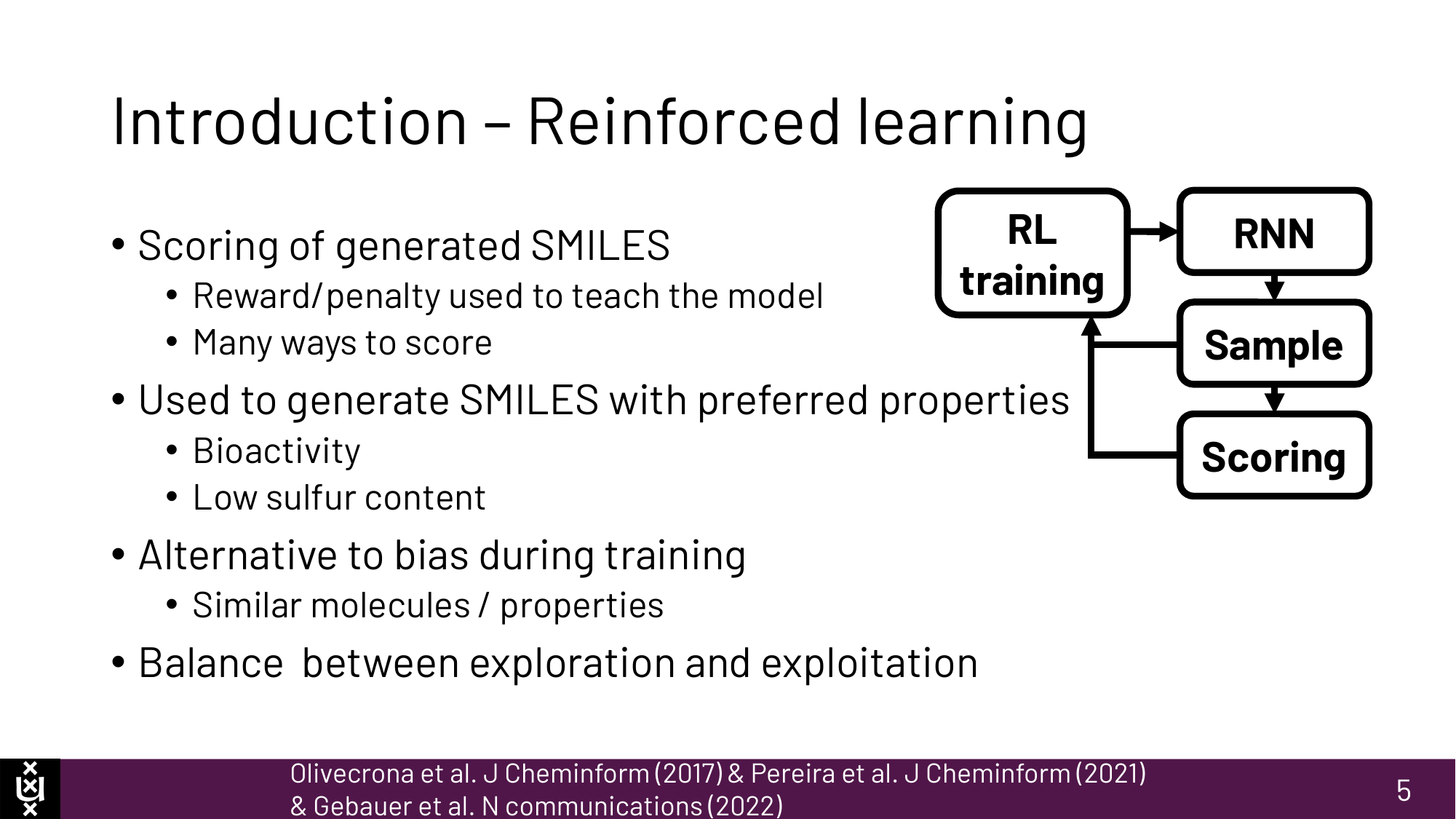

# Introduction – Reinforced learning
RNN
RL training
Scoring of generated SMILES
Reward/penalty used to teach the model
Many ways to score
Used to generate SMILES with preferred properties
Bioactivity
Low sulfur content
Alternative to bias during training
Similar molecules / properties
Balance  between exploration and exploitation
Sample
Scoring
Olivecrona et al. J Cheminform (2017) & Pereira et al. J Cheminform (2021) & Gebauer et al. N communications (2022)
5